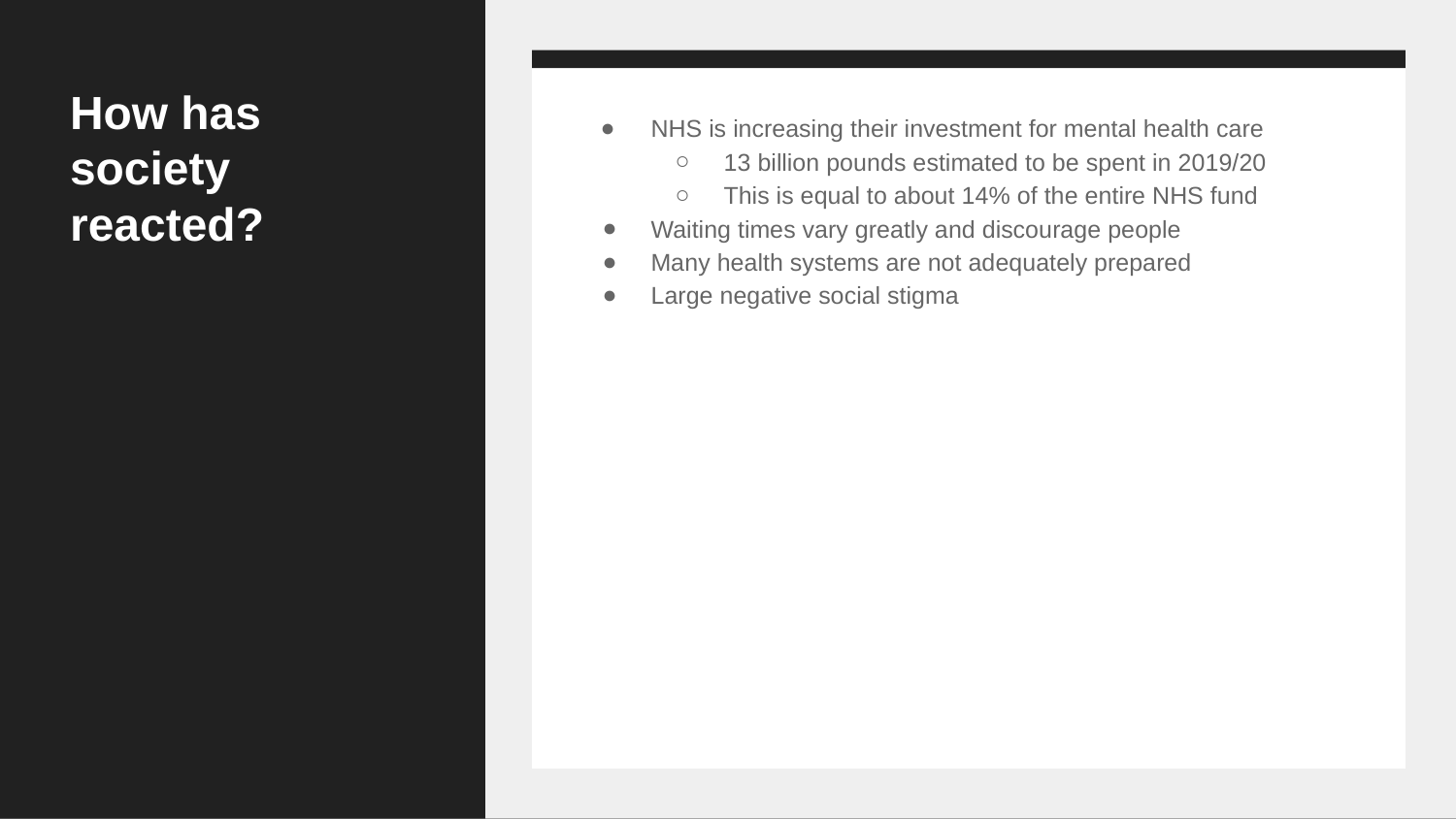

# How has society reacted?
NHS is increasing their investment for mental health care
13 billion pounds estimated to be spent in 2019/20
This is equal to about 14% of the entire NHS fund
Waiting times vary greatly and discourage people
Many health systems are not adequately prepared
Large negative social stigma